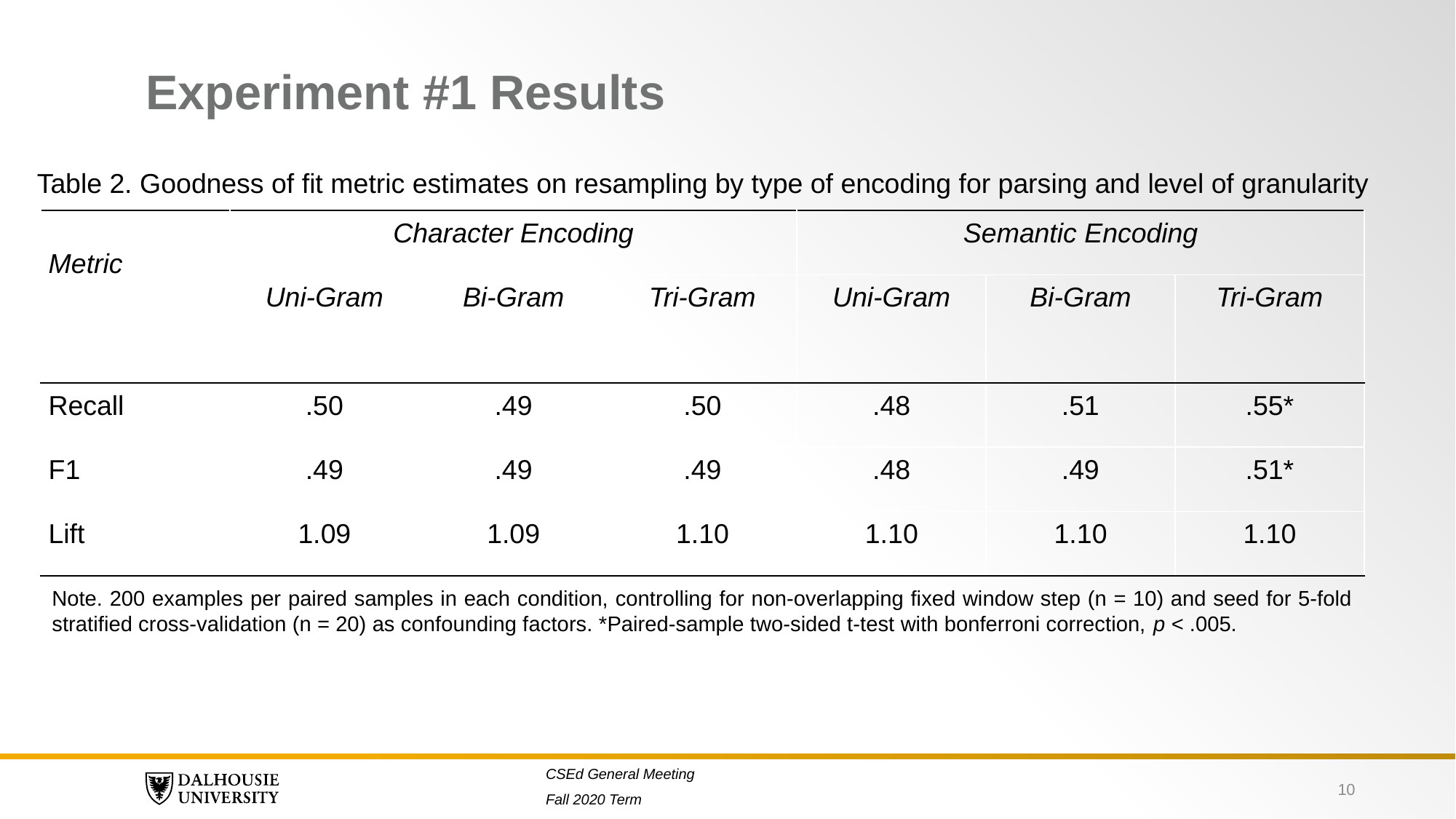

# Experiment #1 Results
Table 2. Goodness of fit metric estimates on resampling by type of encoding for parsing and level of granularity
| Metric | Character Encoding |  |  | Semantic Encoding |  |  |
| --- | --- | --- | --- | --- | --- | --- |
|  | Uni-Gram | Bi-Gram | Tri-Gram | Uni-Gram | Bi-Gram | Tri-Gram |
| Recall | .50 | .49 | .50 | .48 | .51 | .55\* |
| F1 | .49 | .49 | .49 | .48 | .49 | .51\* |
| Lift | 1.09 | 1.09 | 1.10 | 1.10 | 1.10 | 1.10 |
Note. 200 examples per paired samples in each condition, controlling for non-overlapping fixed window step (n = 10) and seed for 5-fold stratified cross-validation (n = 20) as confounding factors. *Paired-sample two-sided t-test with bonferroni correction, p < .005.

10
CSEd General Meeting
Fall 2020 Term